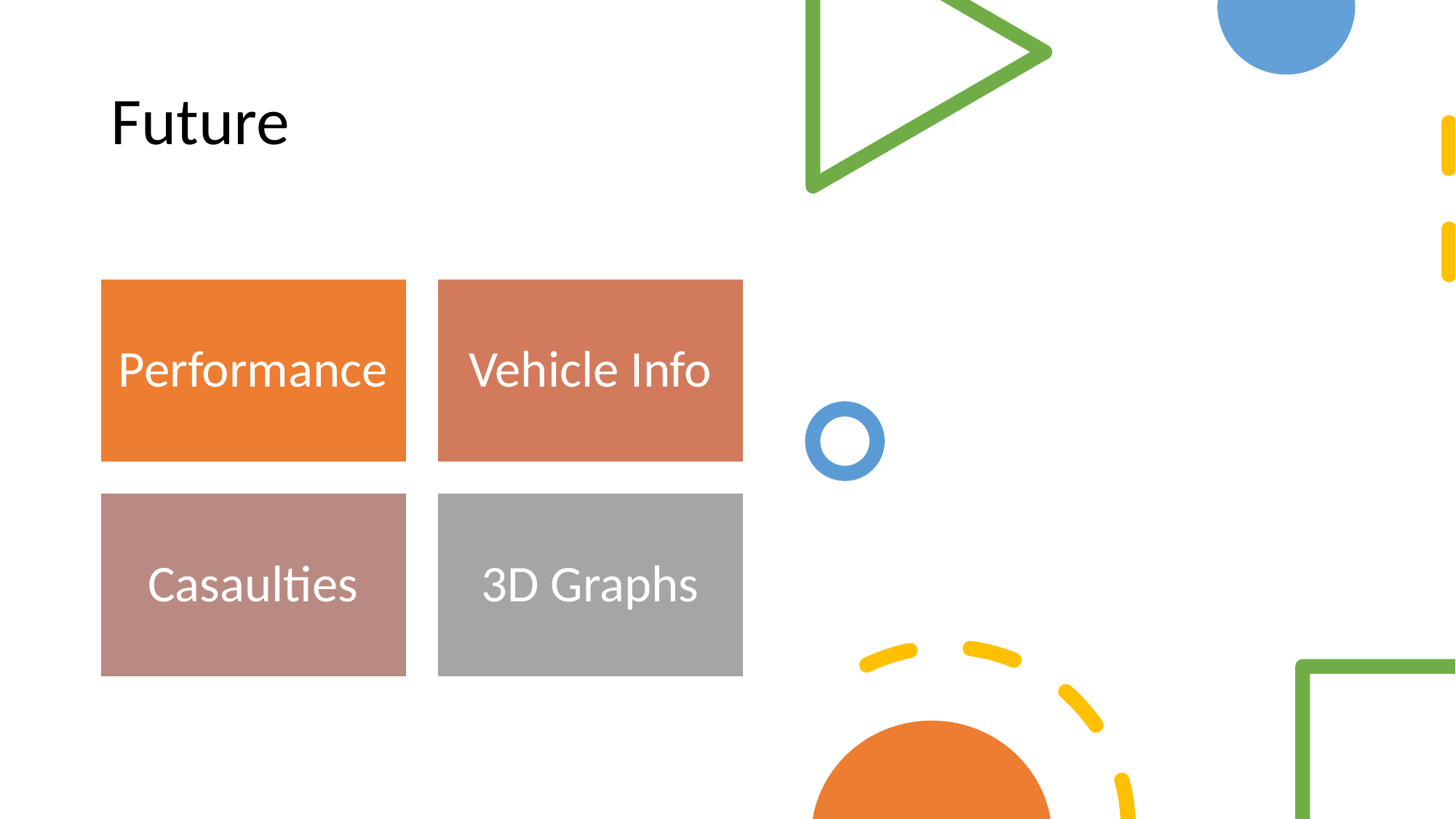

# Future
Performance
Vehicle Info
Casaulties
3D Graphs